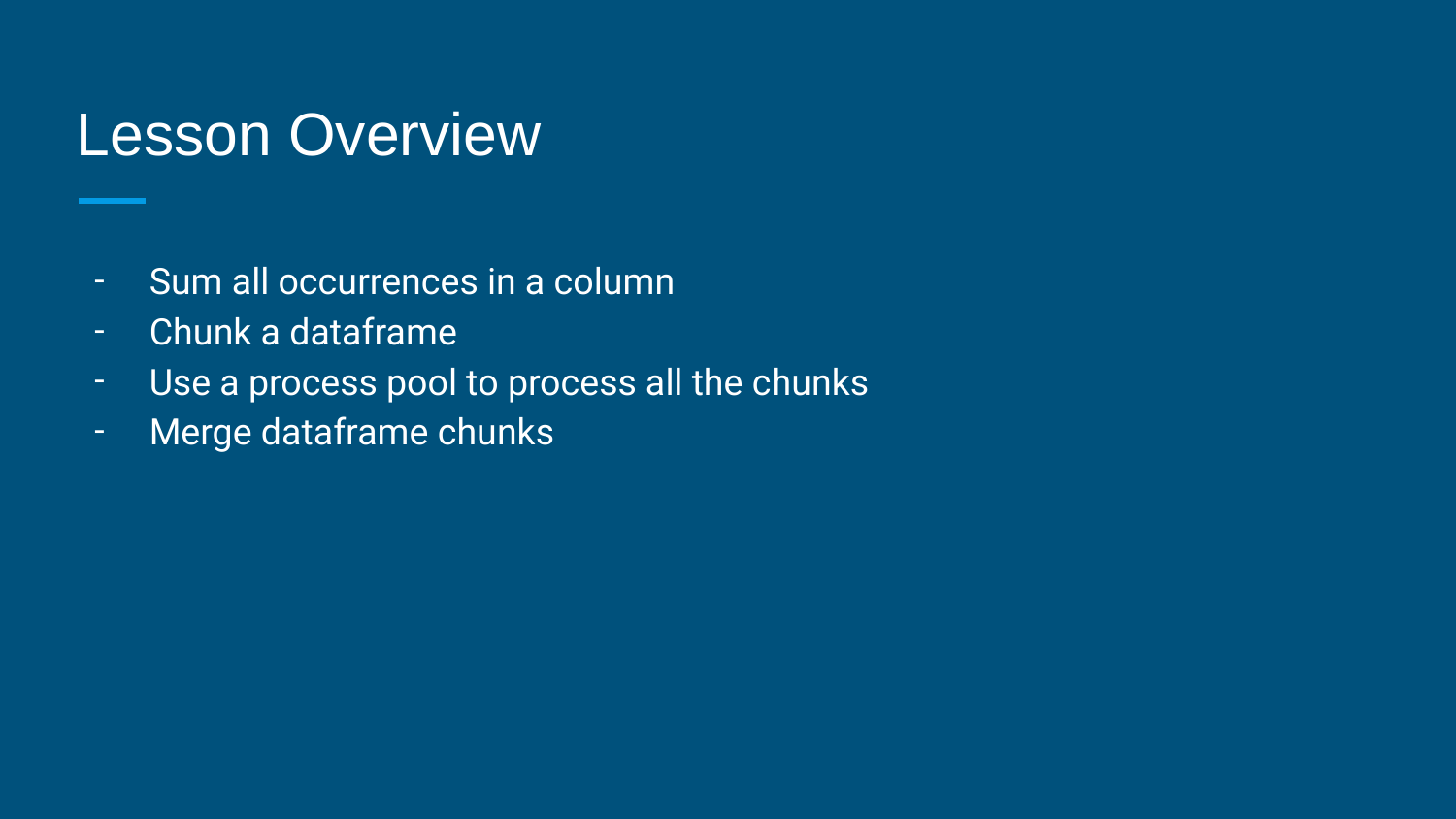

# Lesson Overview
Sum all occurrences in a column
Chunk a dataframe
Use a process pool to process all the chunks
Merge dataframe chunks